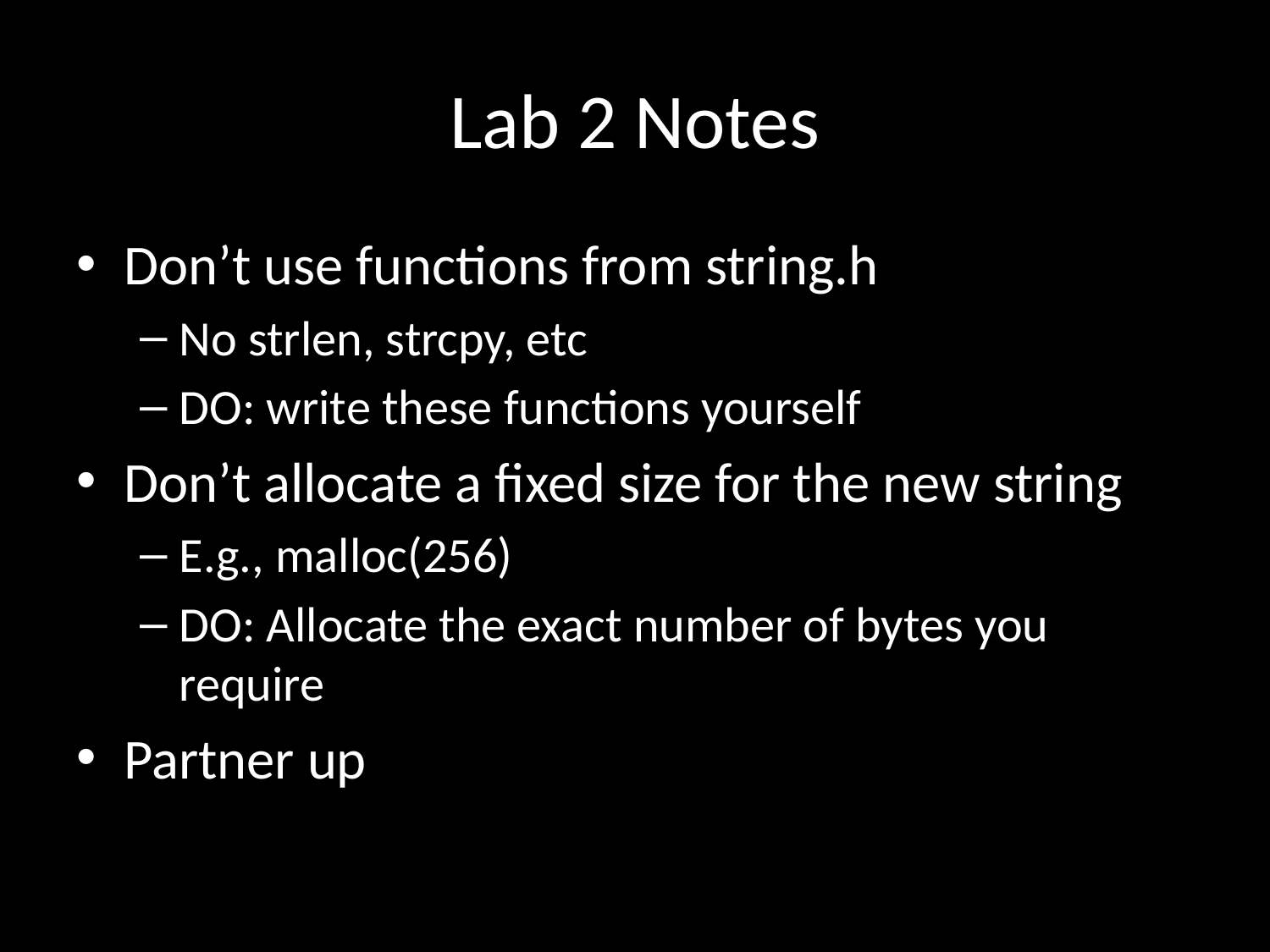

# Lab 2 Notes
Don’t use functions from string.h
No strlen, strcpy, etc
DO: write these functions yourself
Don’t allocate a fixed size for the new string
E.g., malloc(256)
DO: Allocate the exact number of bytes you require
Partner up